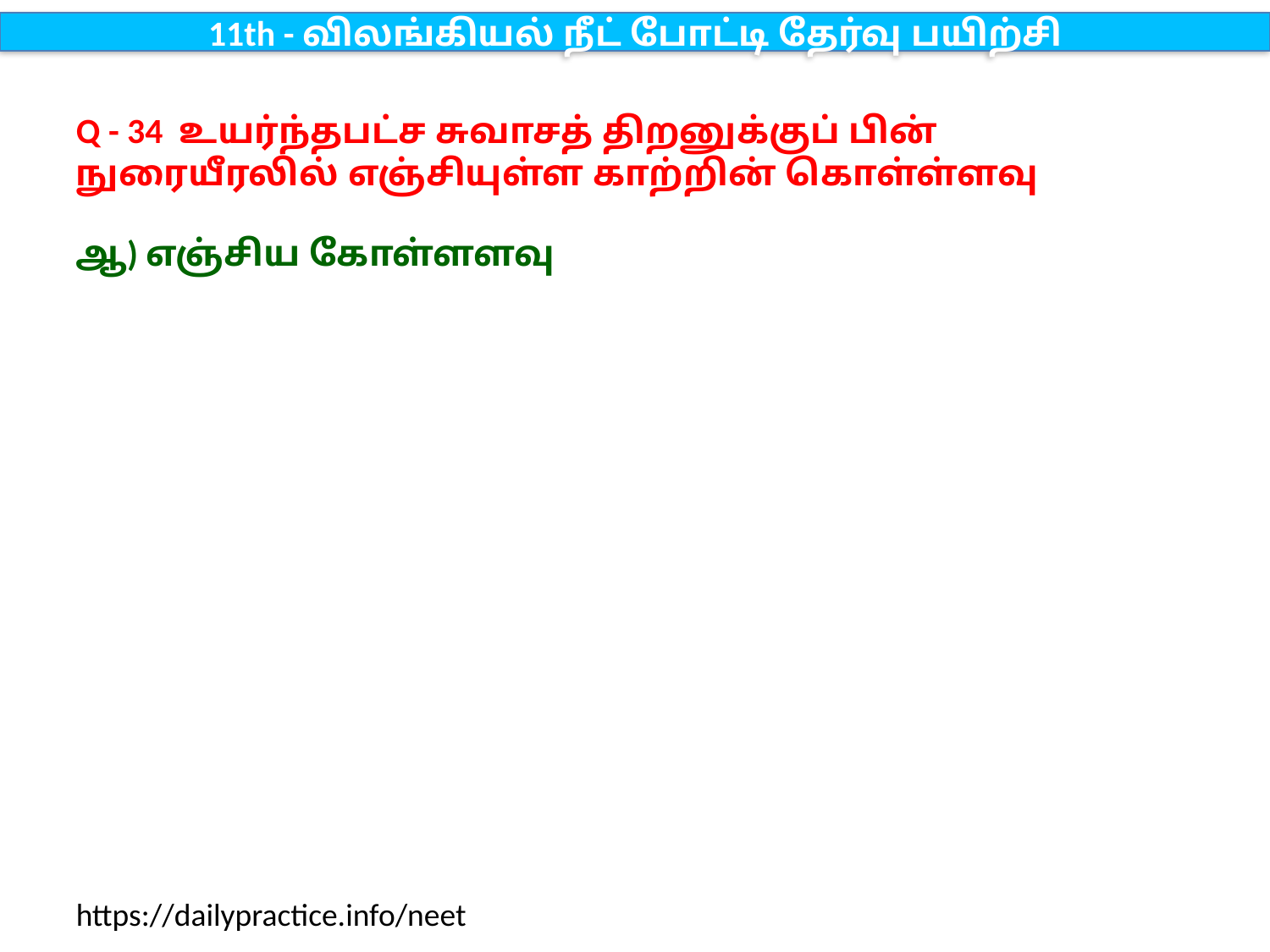

11th - விலங்கியல் நீட் போட்டி தேர்வு பயிற்சி

Q - 34  உயர்ந்தபட்ச சுவாசத் திறனுக்குப் பின் நுரையீரலில் எஞ்சியுள்ள காற்றின் கொள்ள்ளவு

ஆ) எஞ்சிய கோள்ளளவு
https://dailypractice.info/neet